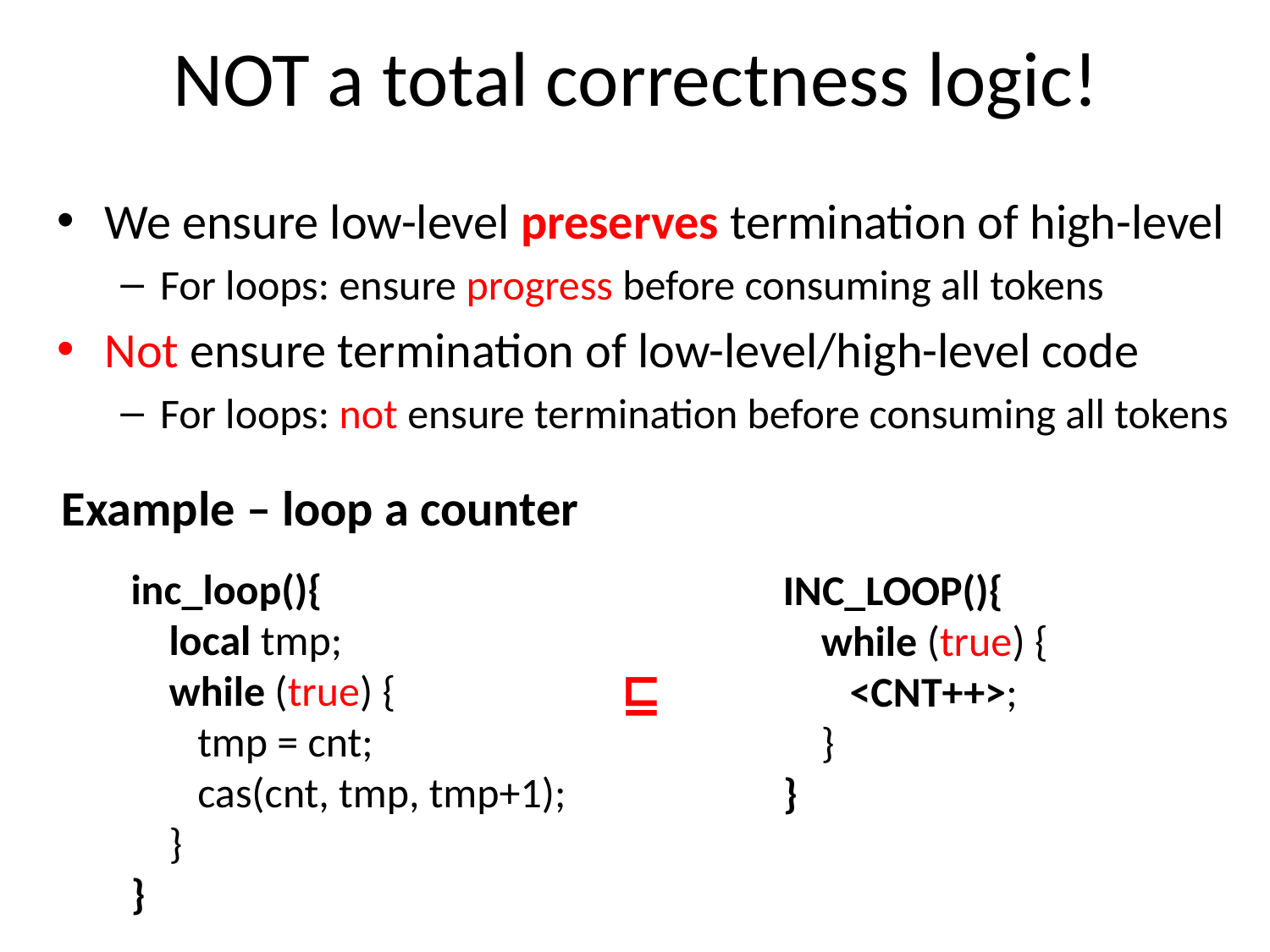

# NOT a total correctness logic!
We ensure low-level preserves termination of high-level
For loops: ensure progress before consuming all tokens
Not ensure termination of low-level/high-level code
For loops: not ensure termination before consuming all tokens

Example – loop a counter
inc_loop(){
    local tmp;
    while (true) {
       tmp = cnt;
       cas(cnt, tmp, tmp+1);
    }
}
INC_LOOP(){
    while (true) {
       <CNT++>;
    }
}
⊑